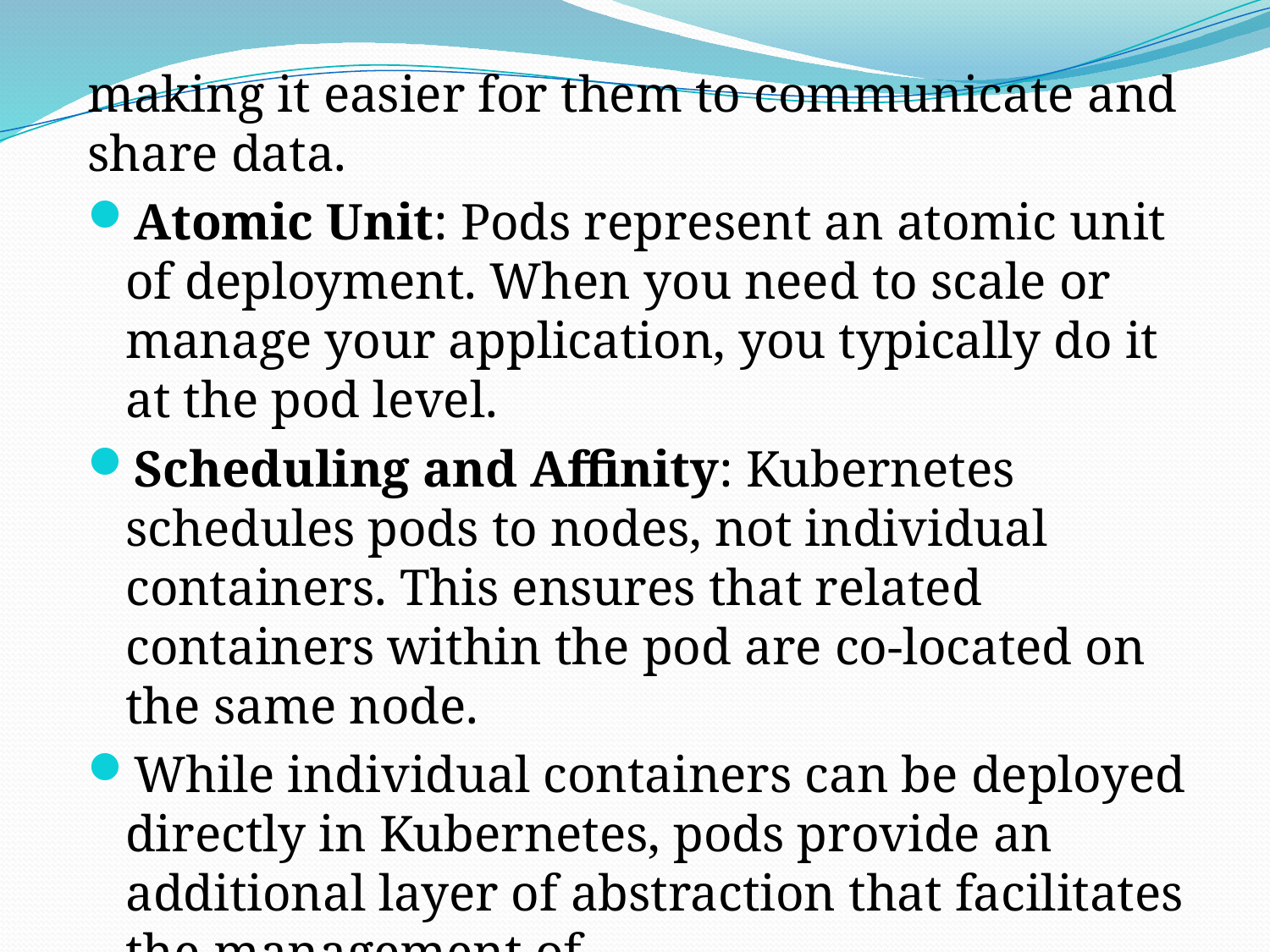

making it easier for them to communicate and share data.
Atomic Unit: Pods represent an atomic unit of deployment. When you need to scale or manage your application, you typically do it at the pod level.
Scheduling and Affinity: Kubernetes schedules pods to nodes, not individual containers. This ensures that related containers within the pod are co-located on the same node.
While individual containers can be deployed directly in Kubernetes, pods provide an additional layer of abstraction that facilitates the management of